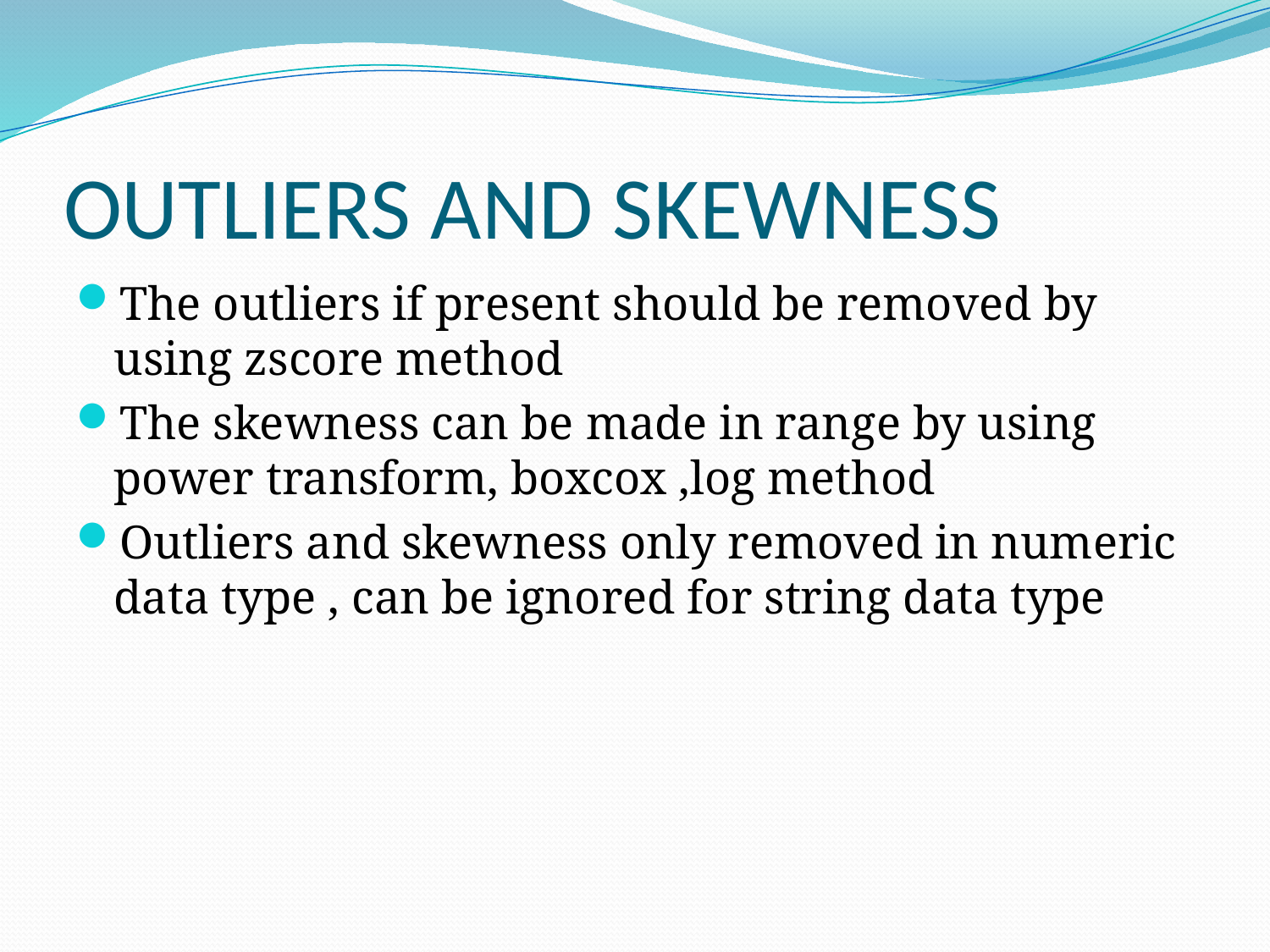

# OUTLIERS AND SKEWNESS
The outliers if present should be removed by using zscore method
The skewness can be made in range by using power transform, boxcox ,log method
Outliers and skewness only removed in numeric data type , can be ignored for string data type